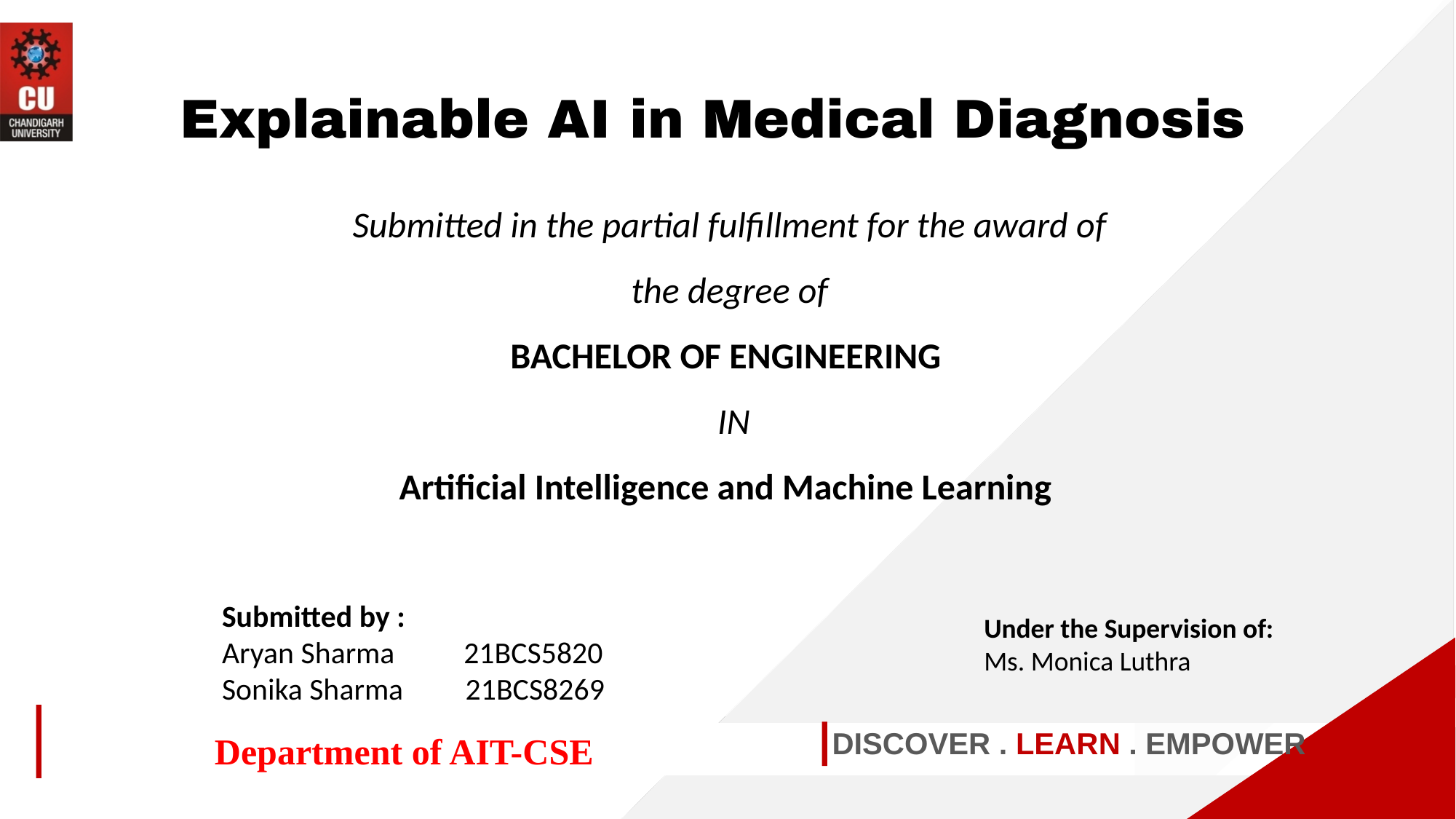

Explainable AI in Medical Diagnosis
Submitted in the partial fulfillment for the award of the degree of
BACHELOR OF ENGINEERING
 IN
Artificial Intelligence and Machine Learning

Submitted by :
Aryan Sharma          21BCS5820
Sonika Sharma         21BCS8269
Under the Supervision of:
Ms. Monica Luthra

DISCOVER . LEARN . EMPOWER

Department of AIT-CSE
1